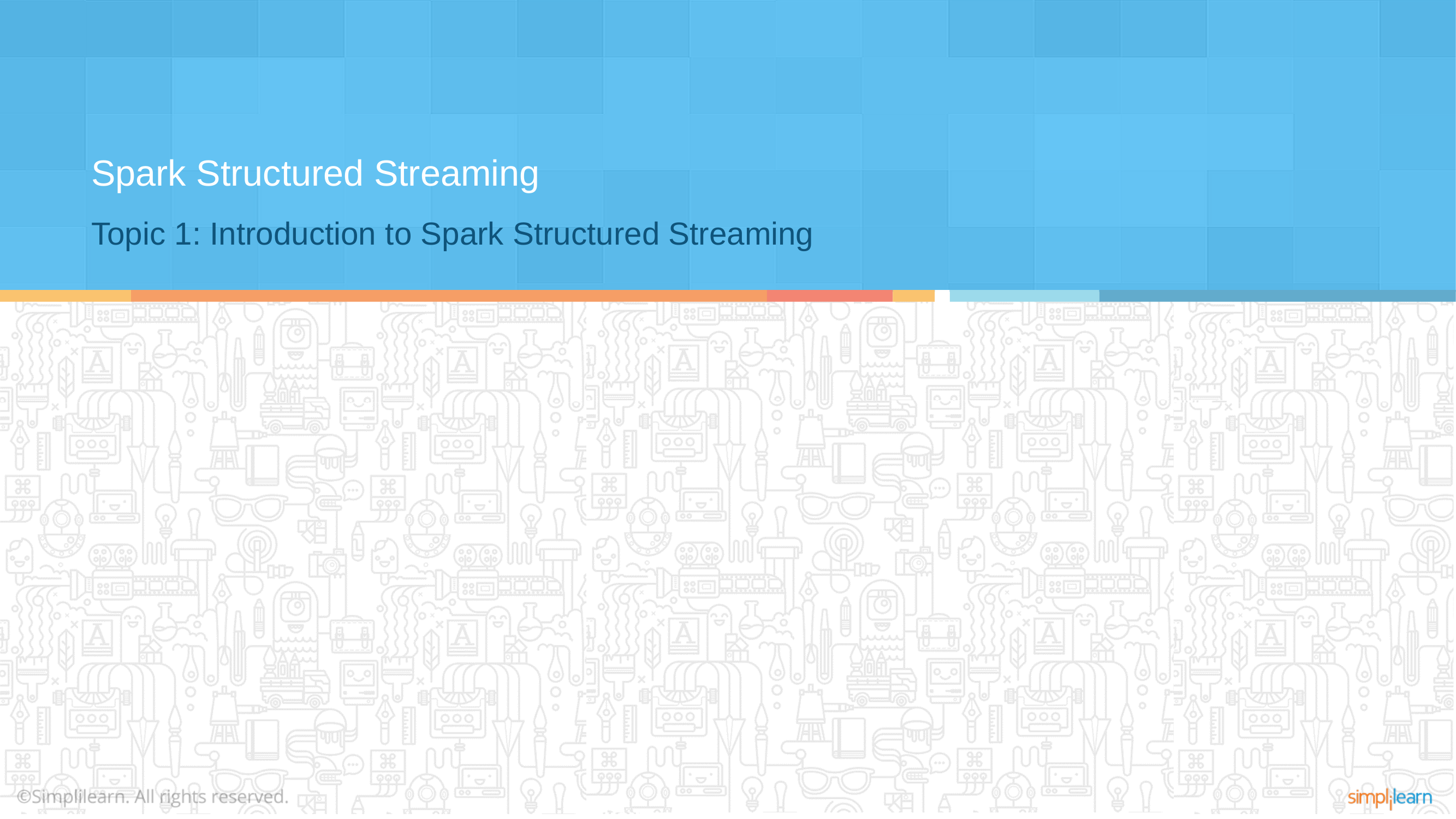

Spark Structured Streaming
Topic 1: Introduction to Spark Structured Streaming